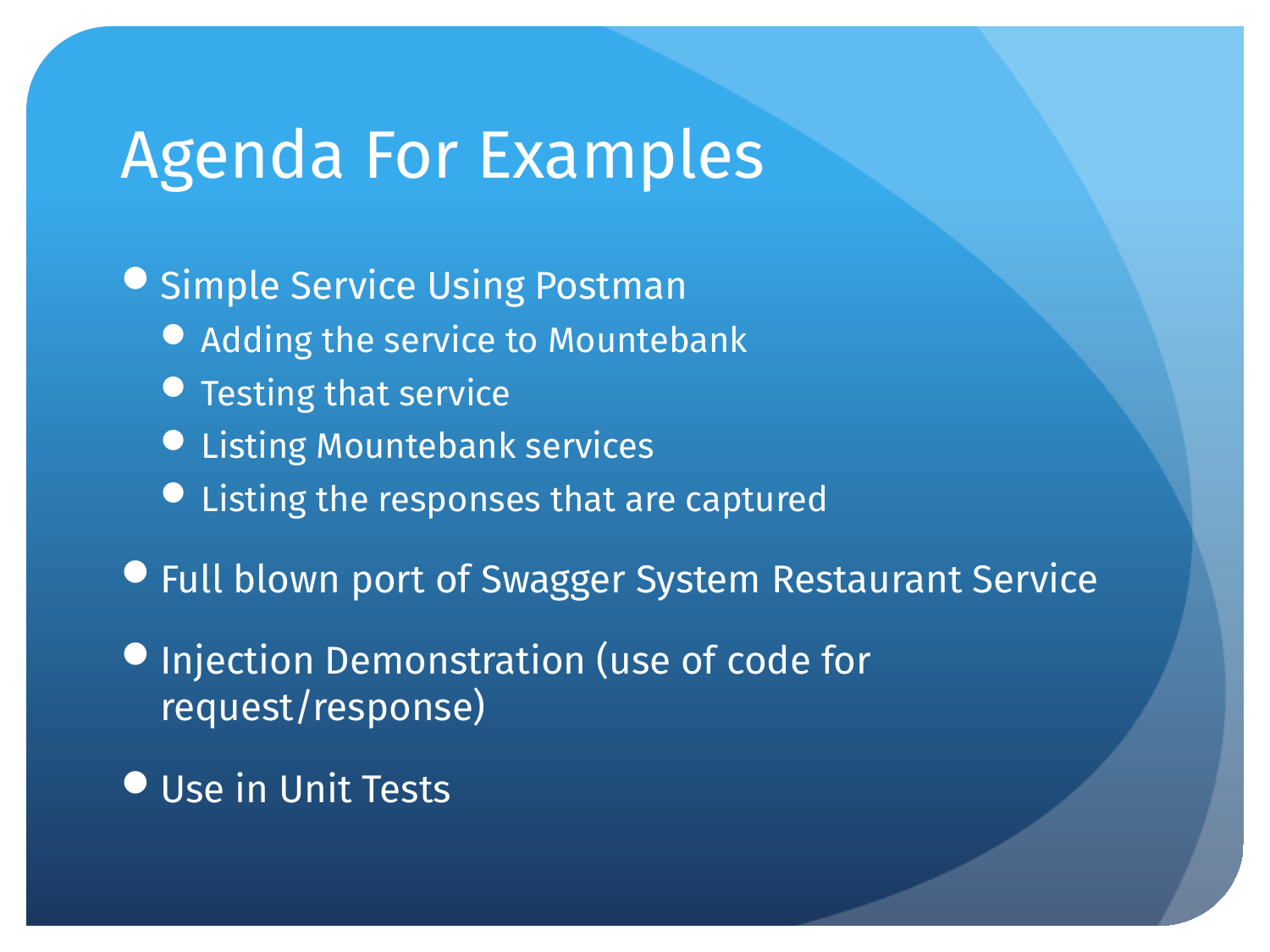

# Agenda For Examples
Simple Service Using Postman
Adding the service to Mountebank
Testing that service
Listing Mountebank services
Listing the responses that are captured
Full blown port of Swagger System Restaurant Service
Injection Demonstration (use of code for request/response)
Use in Unit Tests